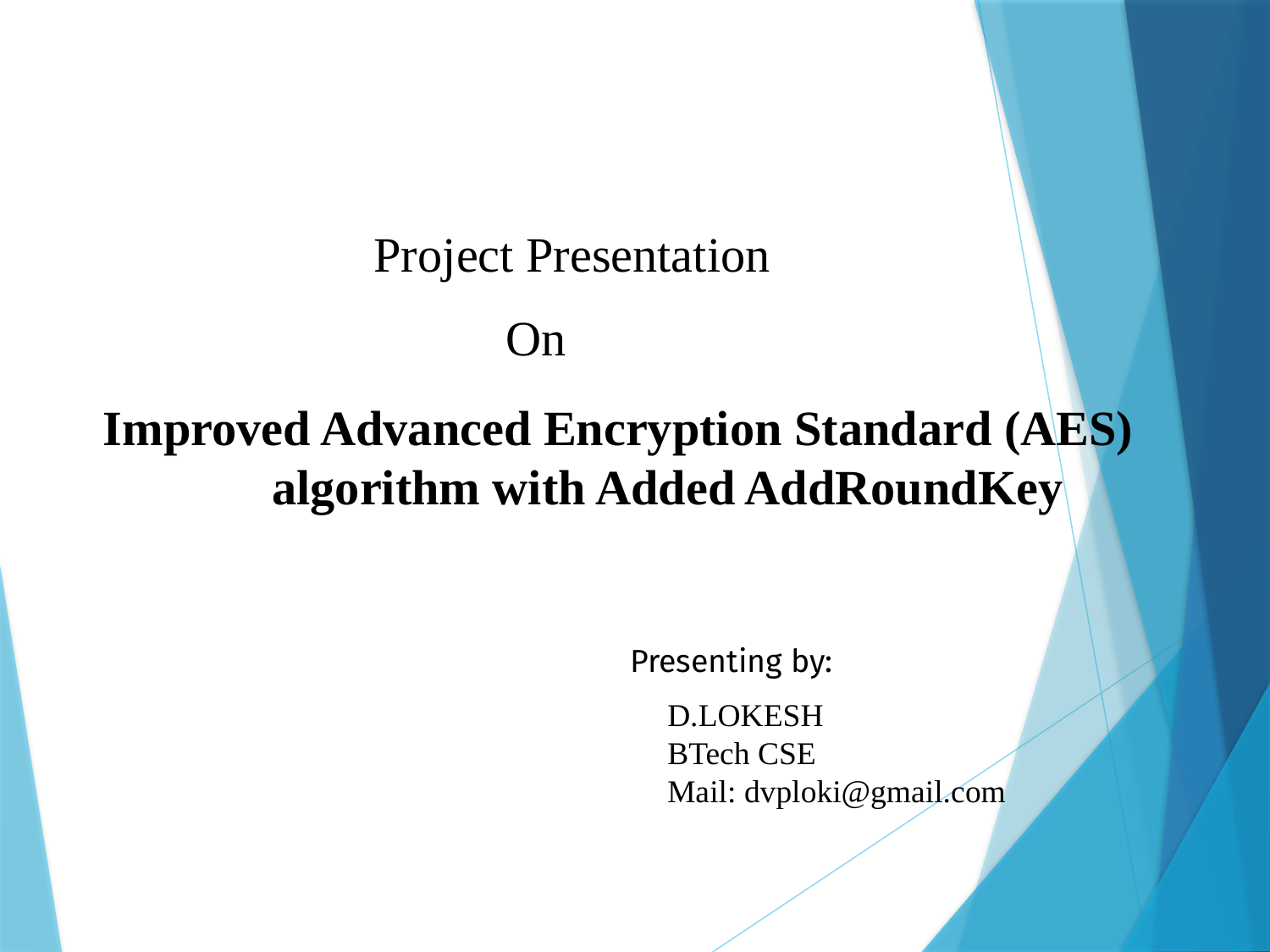

Project Presentation
On
Improved Advanced Encryption Standard (AES)
algorithm with Added AddRoundKey
Presenting by:
D.LOKESH
BTech CSE
Mail: dvploki@gmail.com